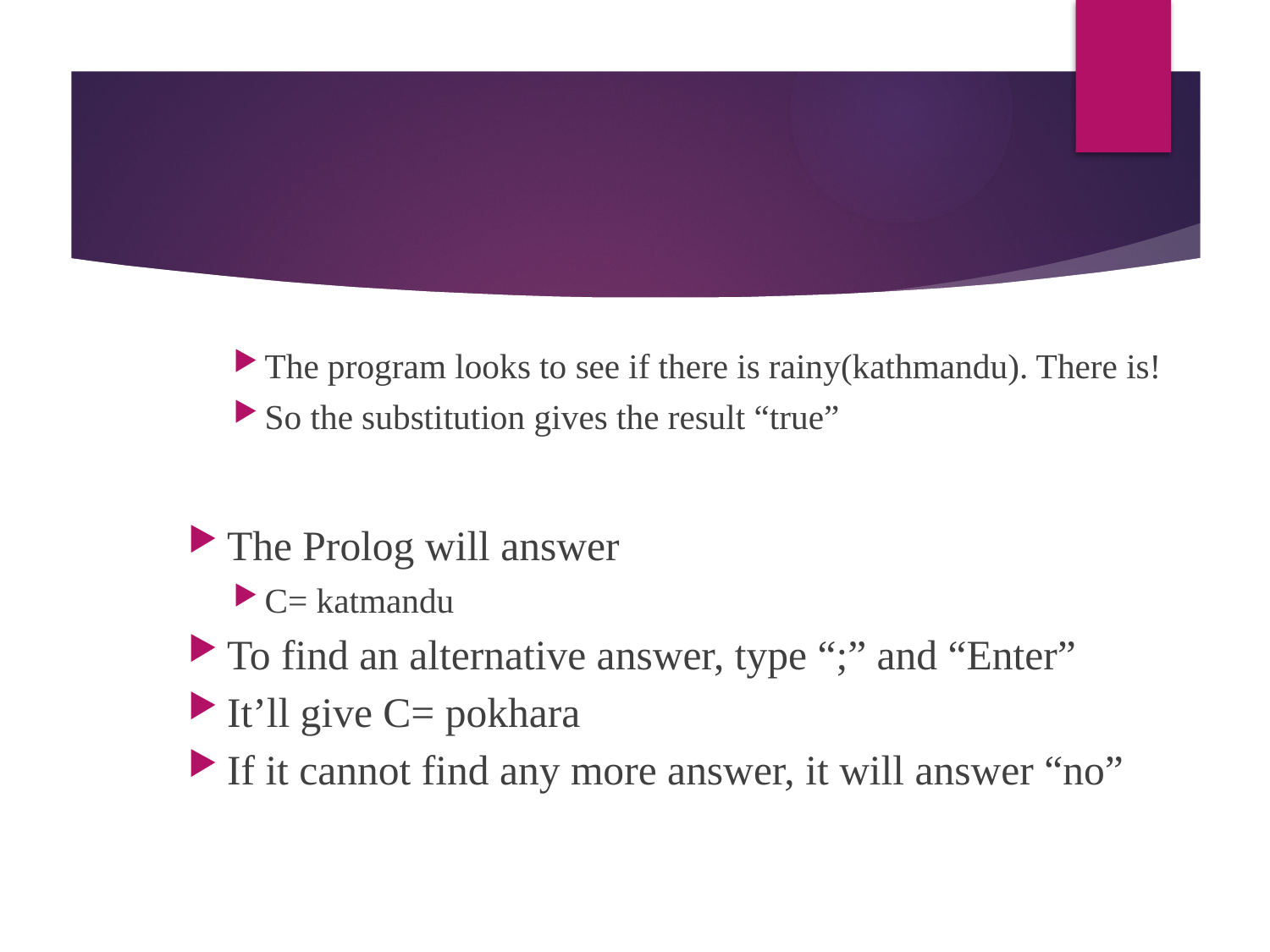

#
The program looks to see if there is rainy(kathmandu). There is!
So the substitution gives the result “true”

The Prolog will answer
C= katmandu
To find an alternative answer, type “;” and “Enter”
It’ll give C= pokhara
If it cannot find any more answer, it will answer “no”